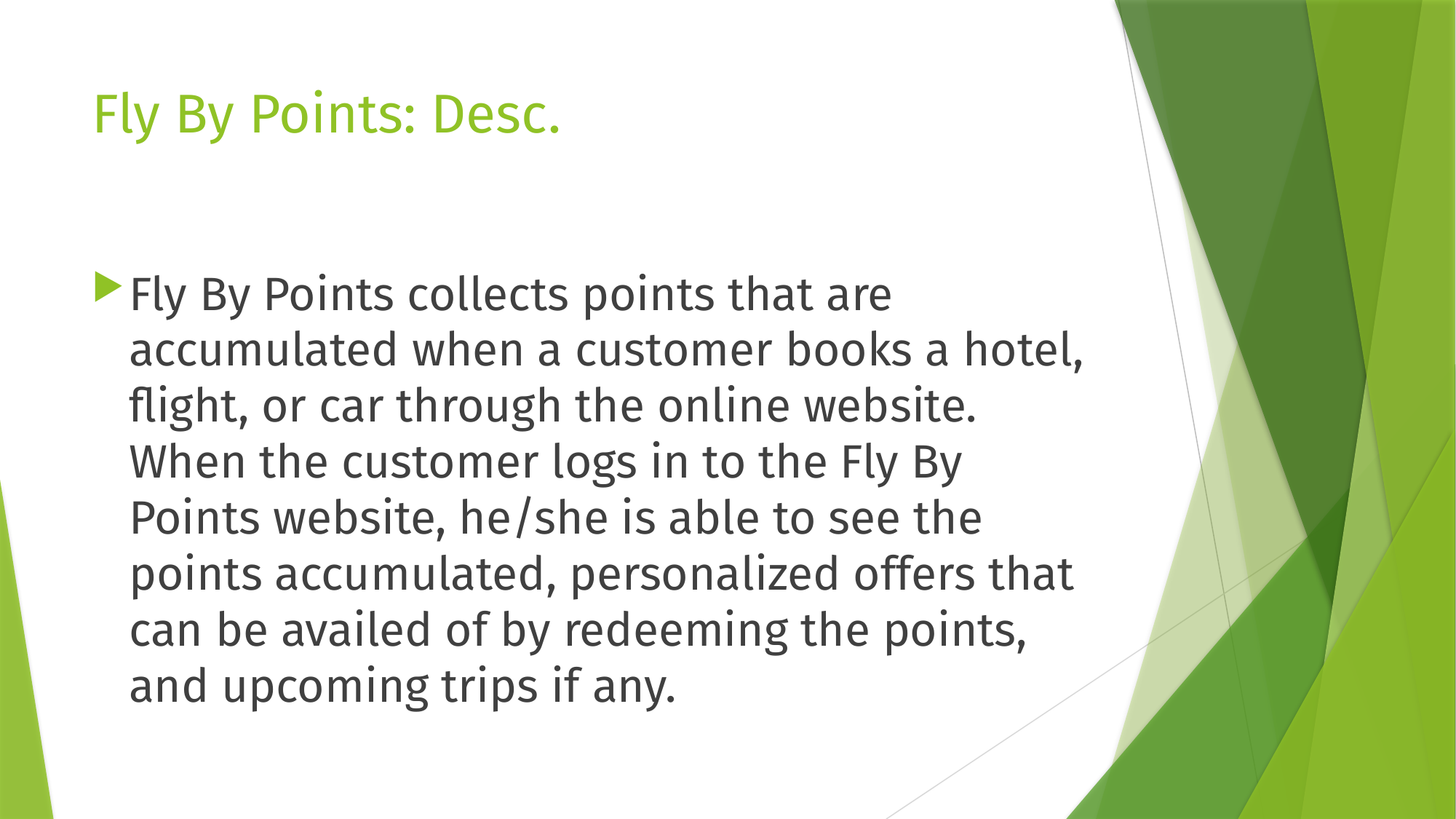

# Fly By Points: Desc.
Fly By Points collects points that are accumulated when a customer books a hotel, flight, or car through the online website. When the customer logs in to the Fly By Points website, he/she is able to see the points accumulated, personalized offers that can be availed of by redeeming the points, and upcoming trips if any.